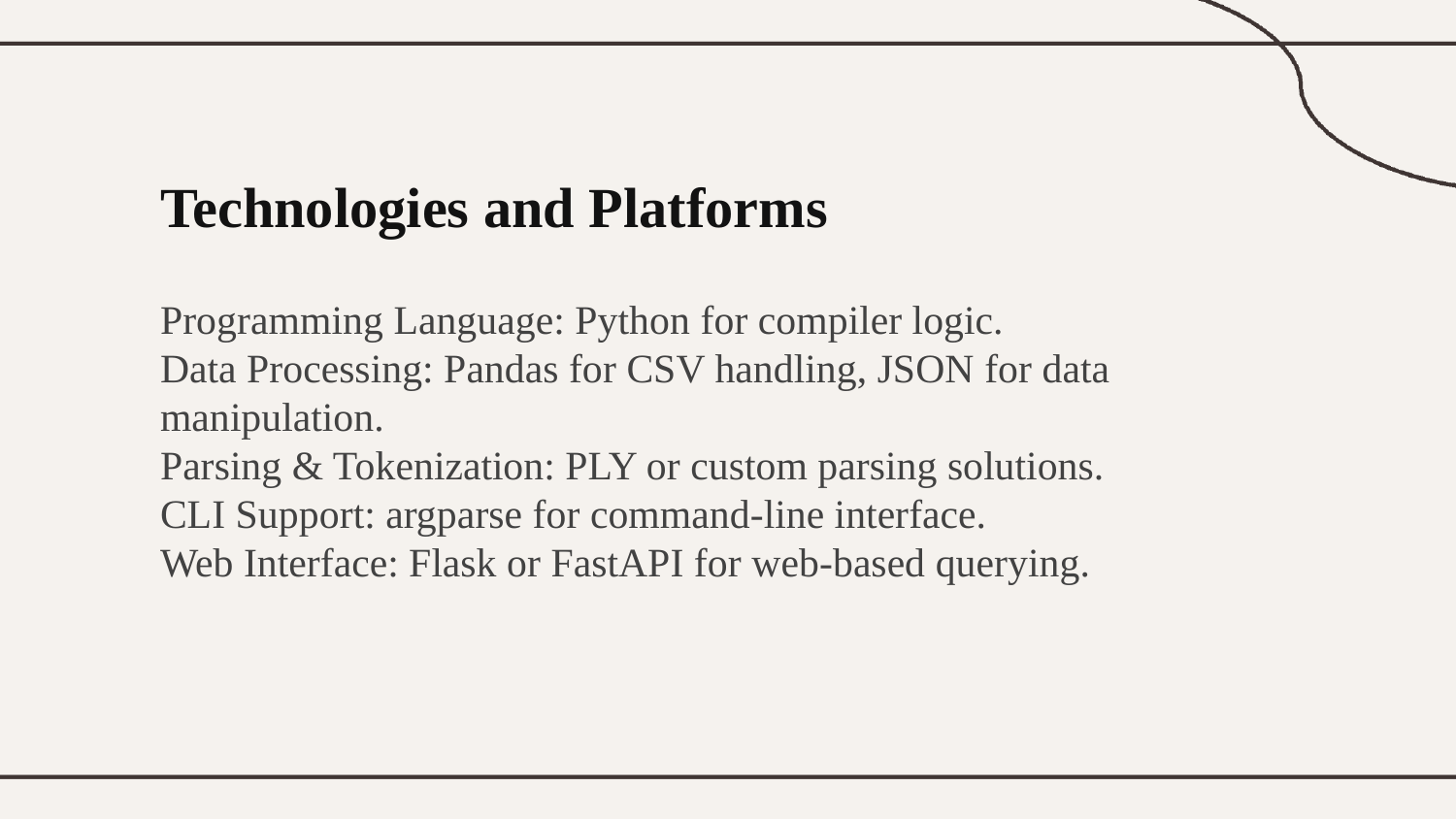

Technologies and Platforms
Programming Language: Python for compiler logic.
Data Processing: Pandas for CSV handling, JSON for data manipulation.
Parsing & Tokenization: PLY or custom parsing solutions.
CLI Support: argparse for command-line interface.
Web Interface: Flask or FastAPI for web-based querying.